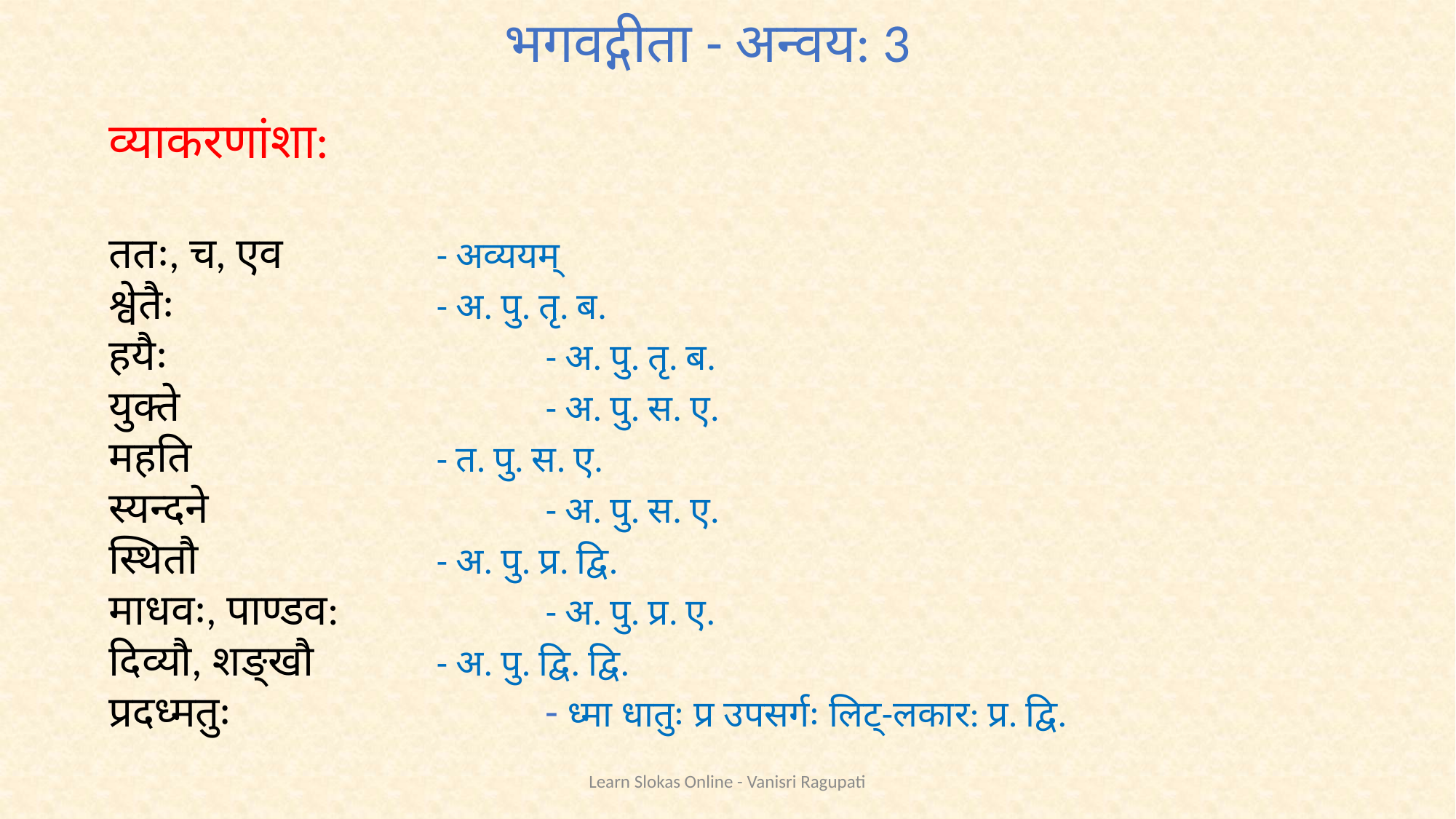

भगवद्गीता - अन्वय: 3
व्याकरणांशा:

ततः, च, एव 		- अव्ययम्
श्वेतैः  			- अ. पु. तृ. ब.
हयैः 				- अ. पु. तृ. ब.
युक्ते 				- अ. पु. स. ए.
महति 			- त. पु. स. ए.
स्यन्दने 			- अ. पु. स. ए.
स्थितौ 			- अ. पु. प्र. द्वि.
माधवः, पाण्डव:  		- अ. पु. प्र. ए.
दिव्यौ, शङ्खौ 		- अ. पु. द्वि. द्वि.
प्रदध्मतुः 			- ध्मा धातुः प्र उपसर्गः लिट्-लकार: प्र. द्वि.
Learn Slokas Online - Vanisri Ragupati